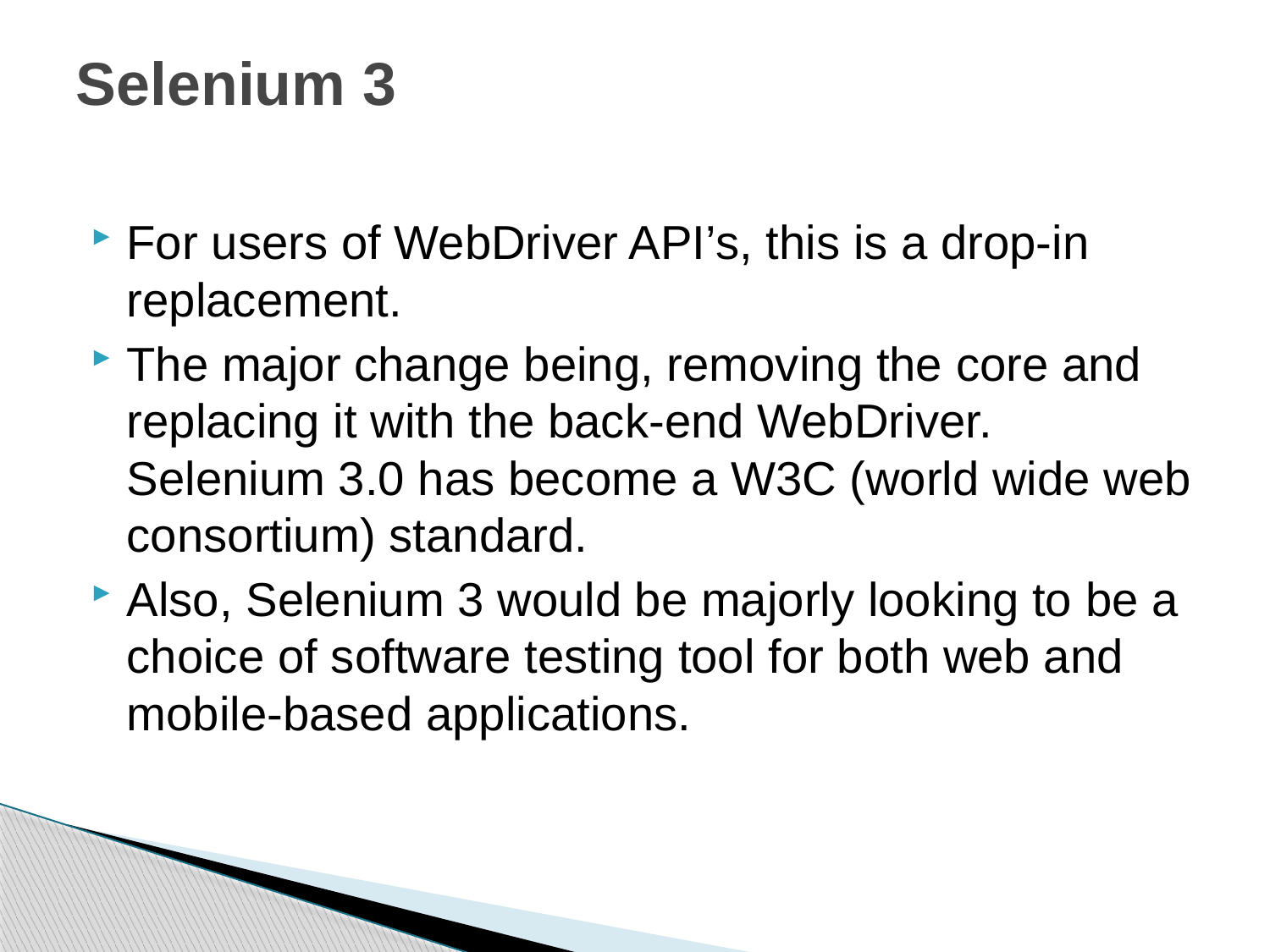

# Selenium 3
For users of WebDriver API’s, this is a drop-in replacement.
The major change being, removing the core and replacing it with the back-end WebDriver. Selenium 3.0 has become a W3C (world wide web consortium) standard.
Also, Selenium 3 would be majorly looking to be a choice of software testing tool for both web and mobile-based applications.